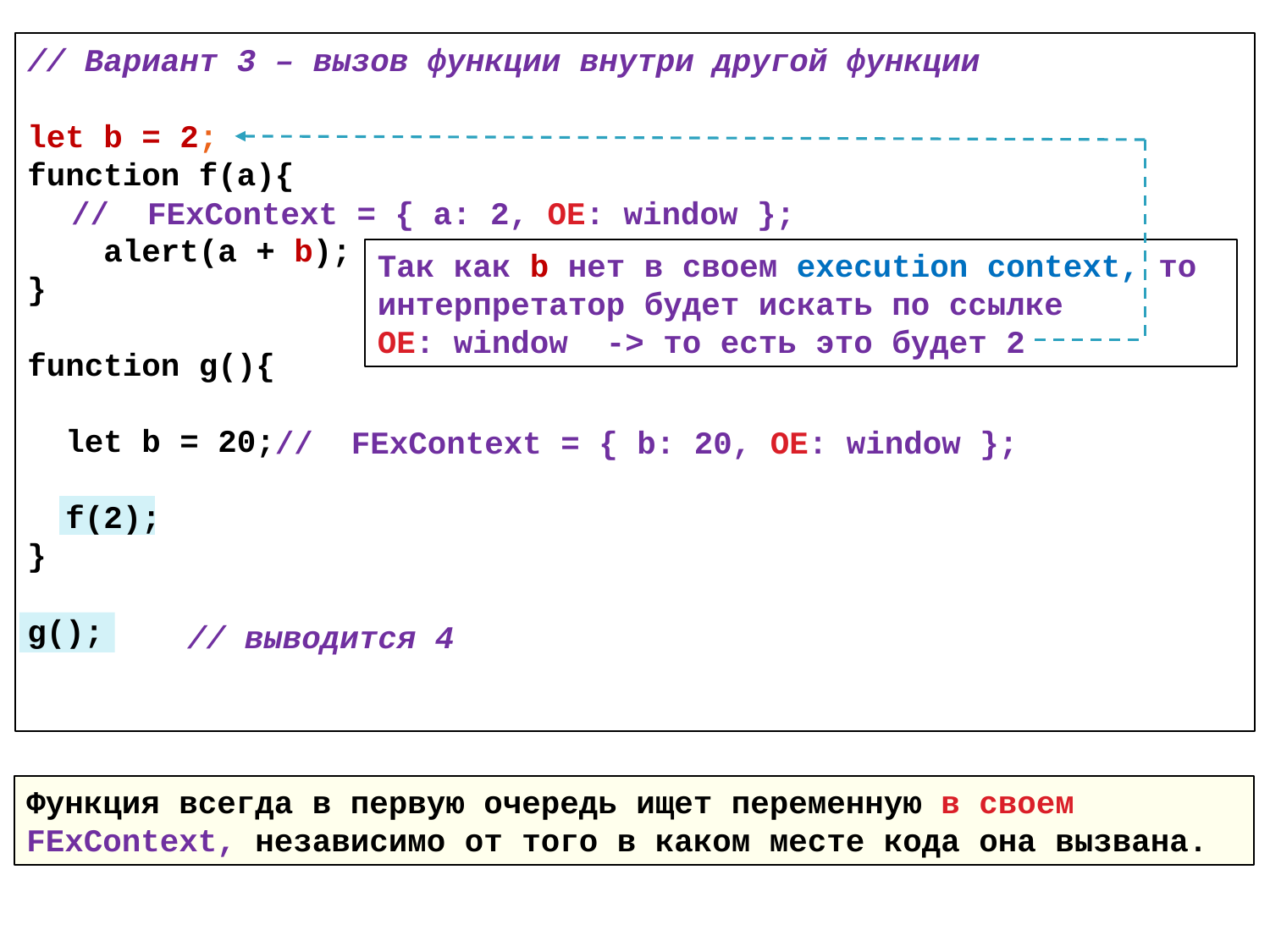

// Вариант 3 – вызов функции внутри другой функции

let b = 2;
function f(a){

    alert(a + b);
}

function g(){

  let b = 20;

  f(2);
}

g();

//  FExContext = { a: 2, OE: window };
Так как b нет в своем execution context, то интерпретатор будет искать по ссылке
OE: window  -> то есть это будет 2
//  FExContext = { b: 20, OE: window };

// выводится 4
Функция всегда в первую очередь ищет переменную в своем  FExContext, независимо от того в каком месте кода она вызвана.